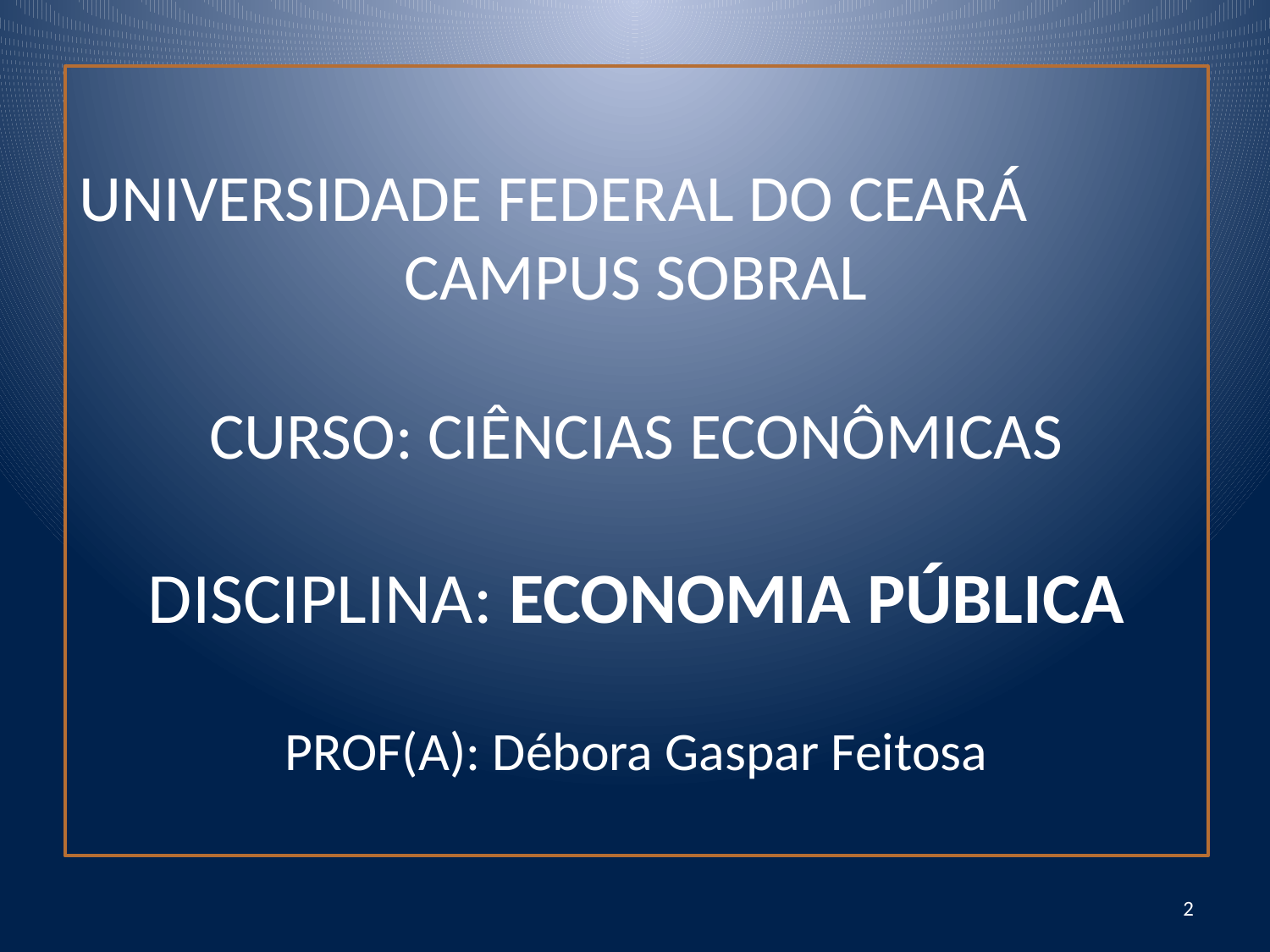

# UNIVERSIDADE FEDERAL DO CEARÁ            CAMPUS SOBRAL CURSO: CIÊNCIAS ECONÔMICAS DISCIPLINA: ECONOMIA PÚBLICA PROF(A): Débora Gaspar Feitosa
2